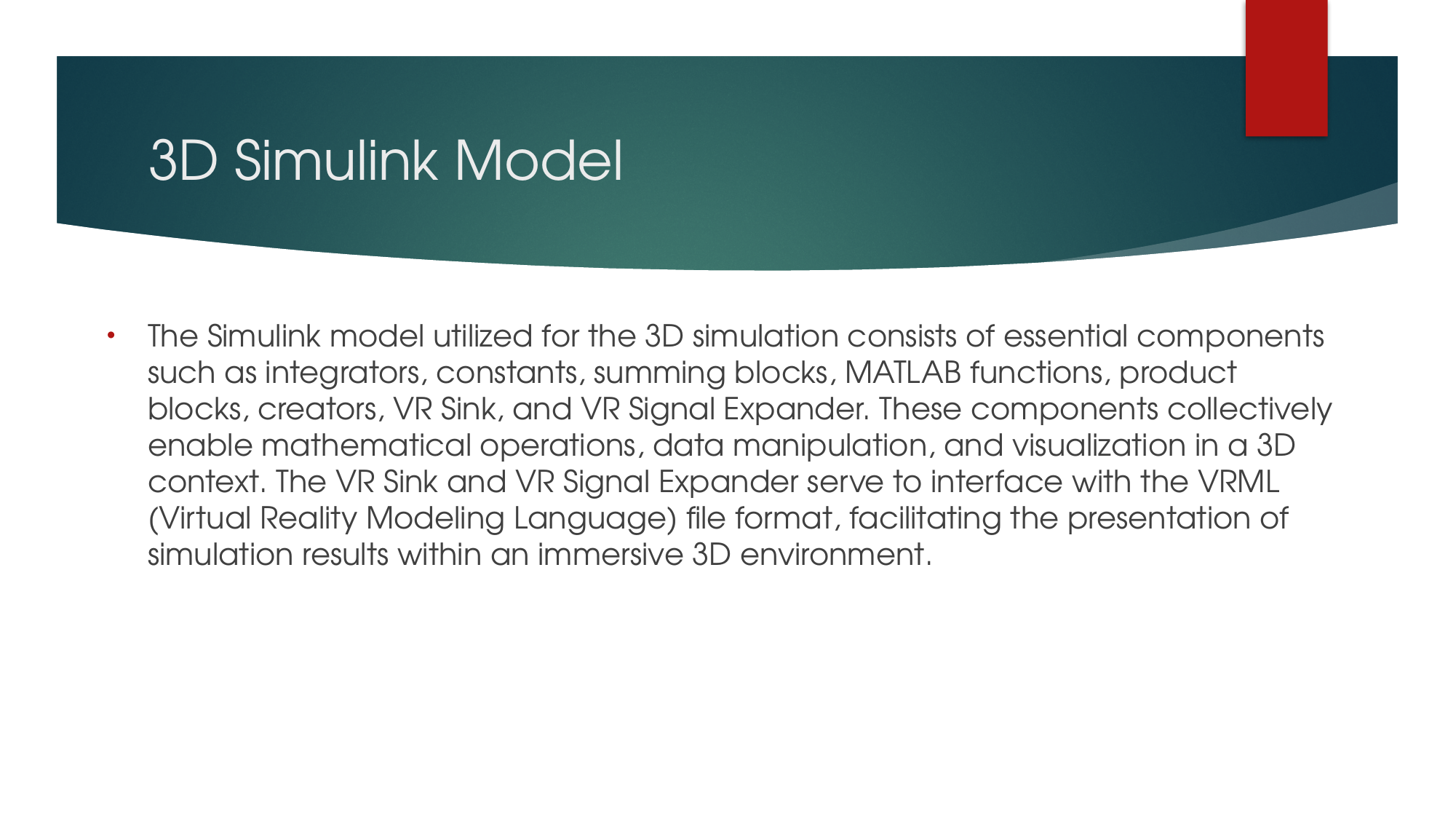

# 3D Simulink Model
The Simulink model utilized for the 3D simulation consists of essential components such as integrators, constants, summing blocks, MATLAB functions, product blocks, creators, VR Sink, and VR Signal Expander. These components collectively enable mathematical operations, data manipulation, and visualization in a 3D context. The VR Sink and VR Signal Expander serve to interface with the VRML (Virtual Reality Modeling Language) file format, facilitating the presentation of simulation results within an immersive 3D environment.